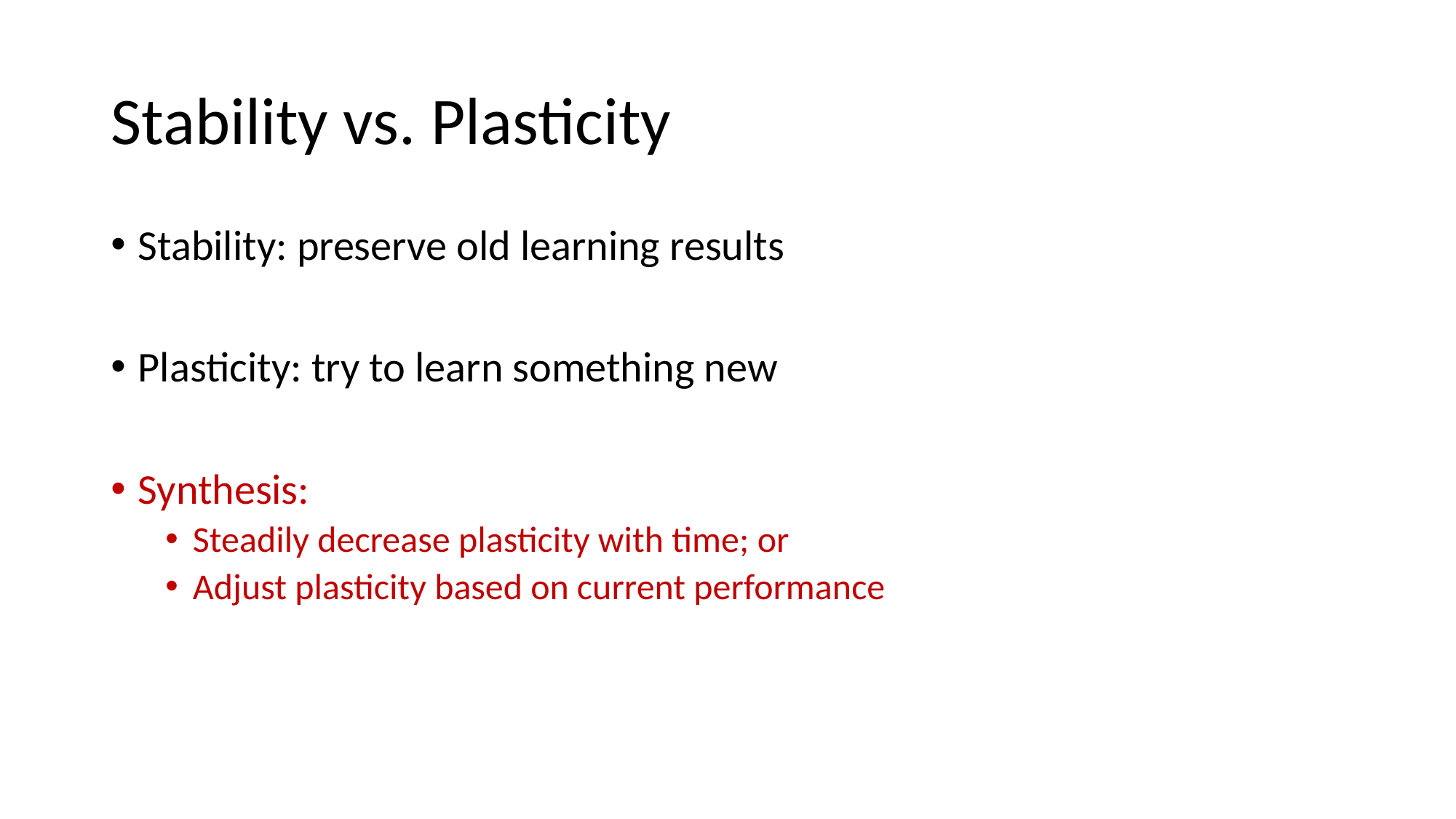

# Stability vs. Plasticity
Stability: preserve old learning results

Plasticity: try to learn something new

Synthesis:
Steadily decrease plasticity with time; or
Adjust plasticity based on current performance